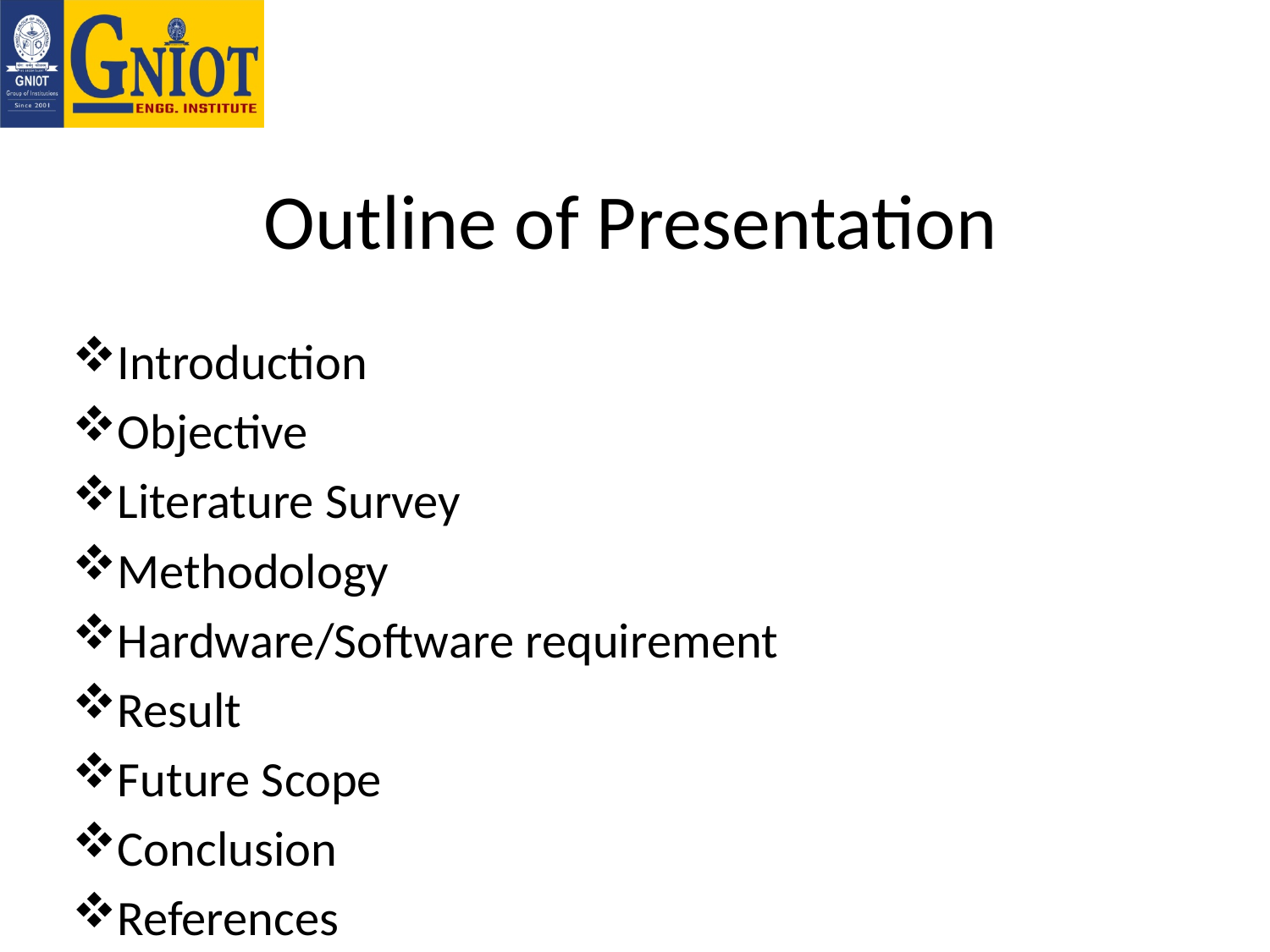

# Outline of Presentation
Introduction
Objective
Literature Survey
Methodology
Hardware/Software requirement
Result
Future Scope
Conclusion
References